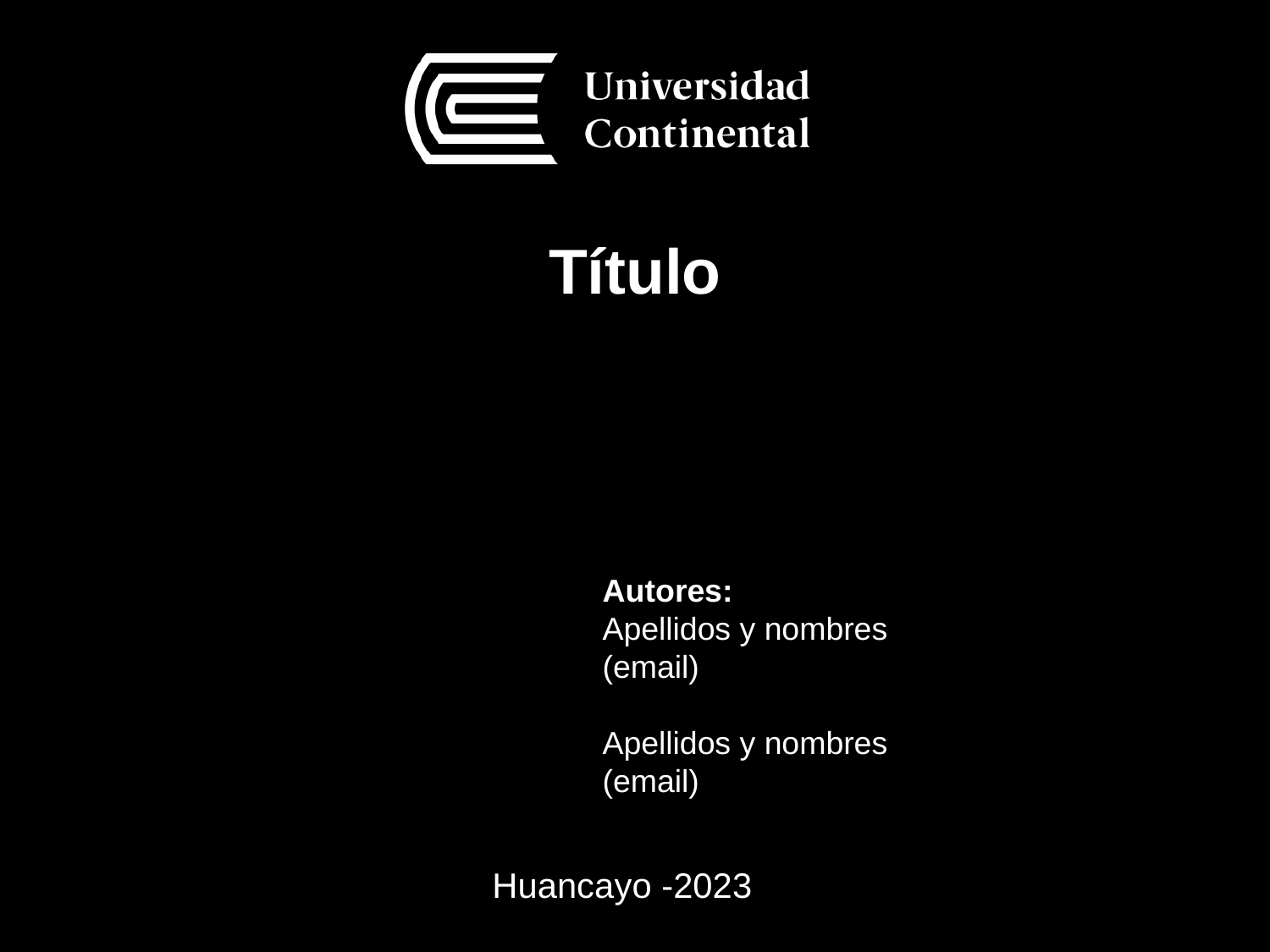

Título
Autores:
Apellidos y nombres
(email)

Apellidos y nombres
(email)
Huancayo -2023